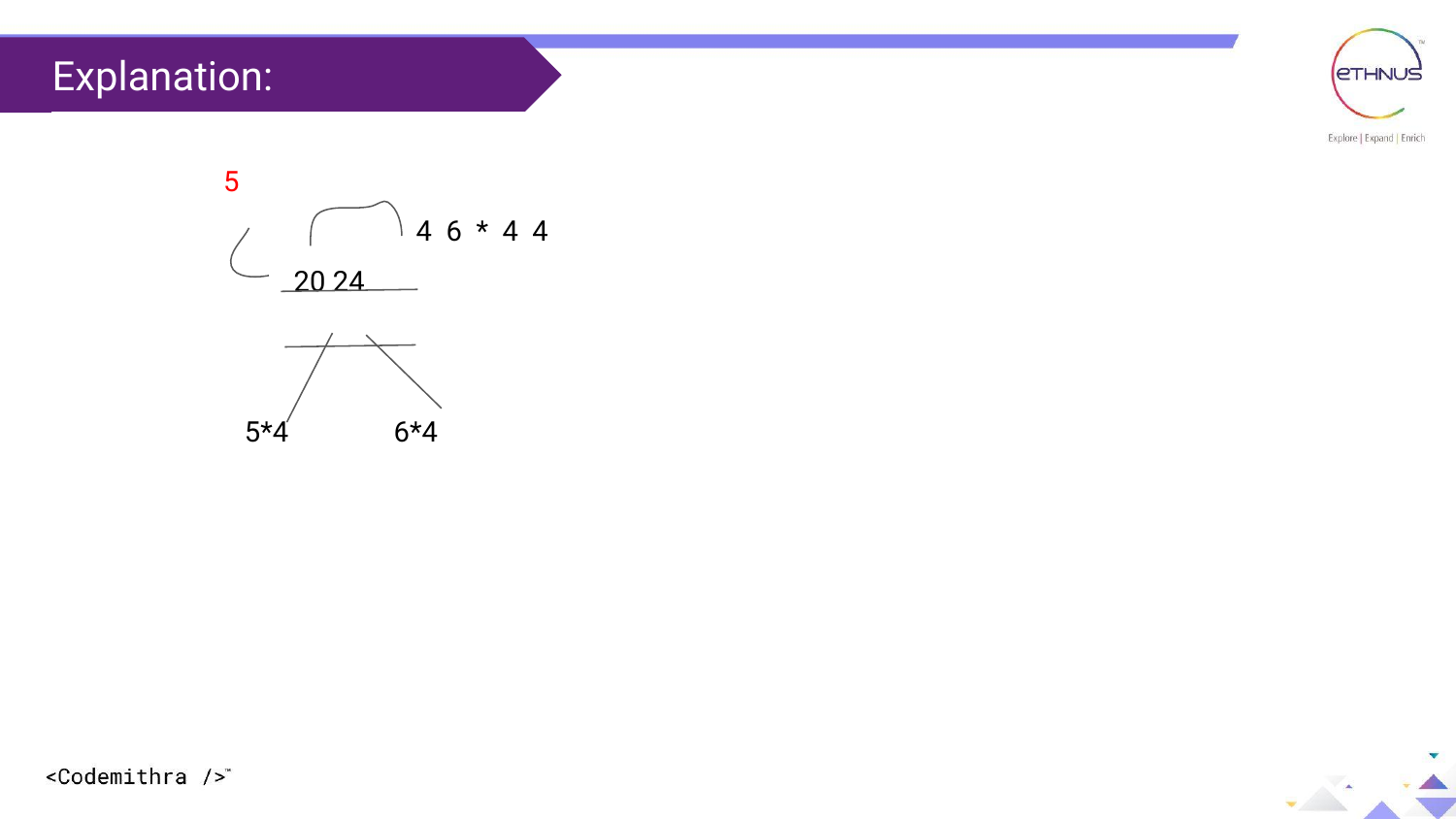

Explanation:

              5
   		4  6  *  4  4
                        20 24

                 5*4               6*4